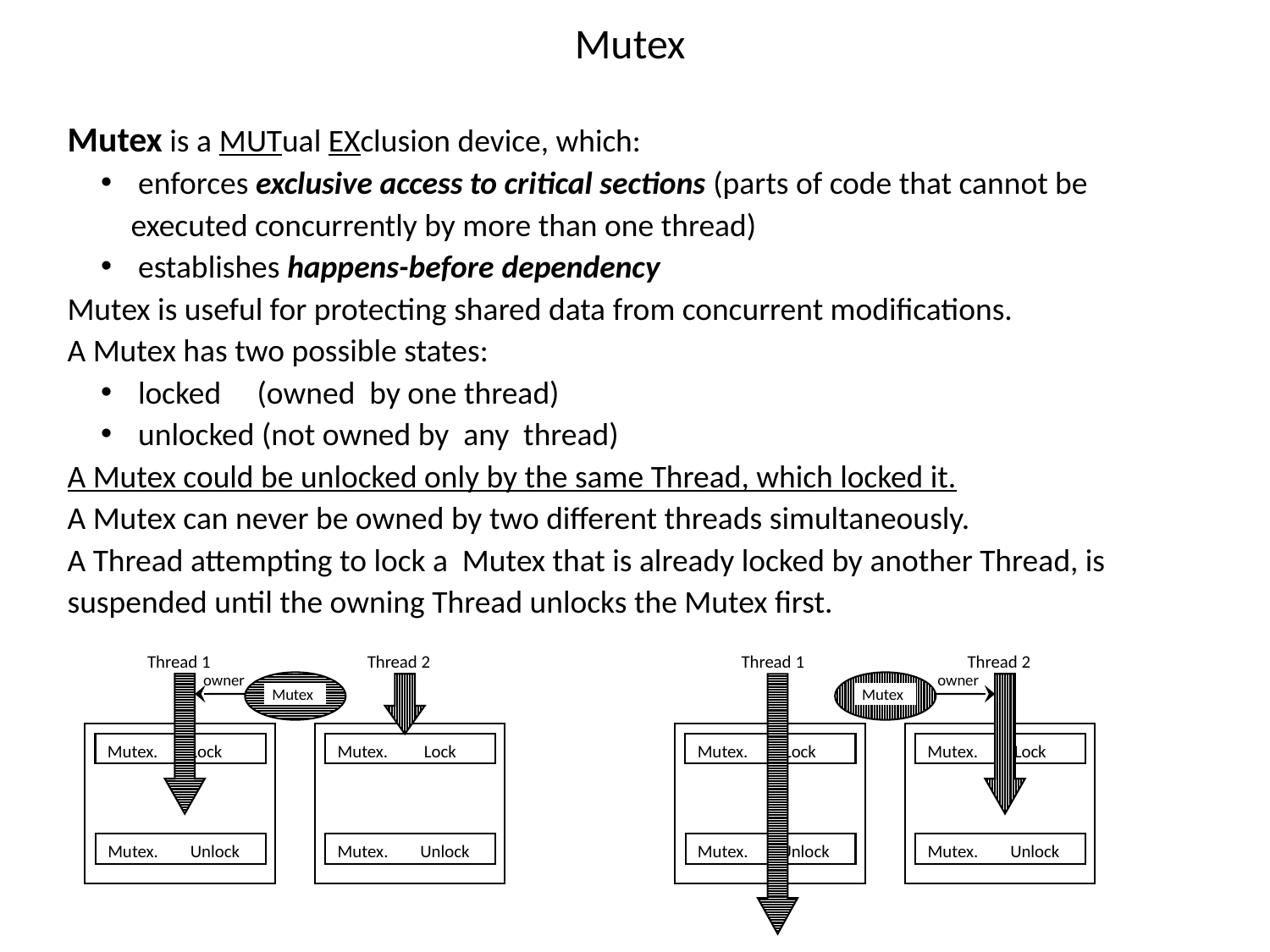

# Mutex
Mutex is a MUTual EXclusion device, which:
 enforces exclusive access to critical sections (parts of code that cannot be executed concurrently by more than one thread)
 establishes happens-before dependency
Mutex is useful for protecting shared data from concurrent modifications.
A Mutex has two possible states:
 locked     (owned  by one thread)
 unlocked (not owned by  any  thread)
A Mutex could be unlocked only by the same Thread, which locked it.
A Mutex can never be owned by two different threads simultaneously.
A Thread attempting to lock a  Mutex that is already locked by another Thread, is suspended until the owning Thread unlocks the Mutex first.
Thread 1
Thread 2
Thread 1
Thread 2
owner
owner

Mutex
Mutex

Mutex
Mutex

Mutex.        Lock

Mutex.         Lock

Mutex.         Lock

Mutex.         Lock

Mutex.        Unlock

Mutex.        Unlock

Mutex.        Unlock

Mutex.        Unlock